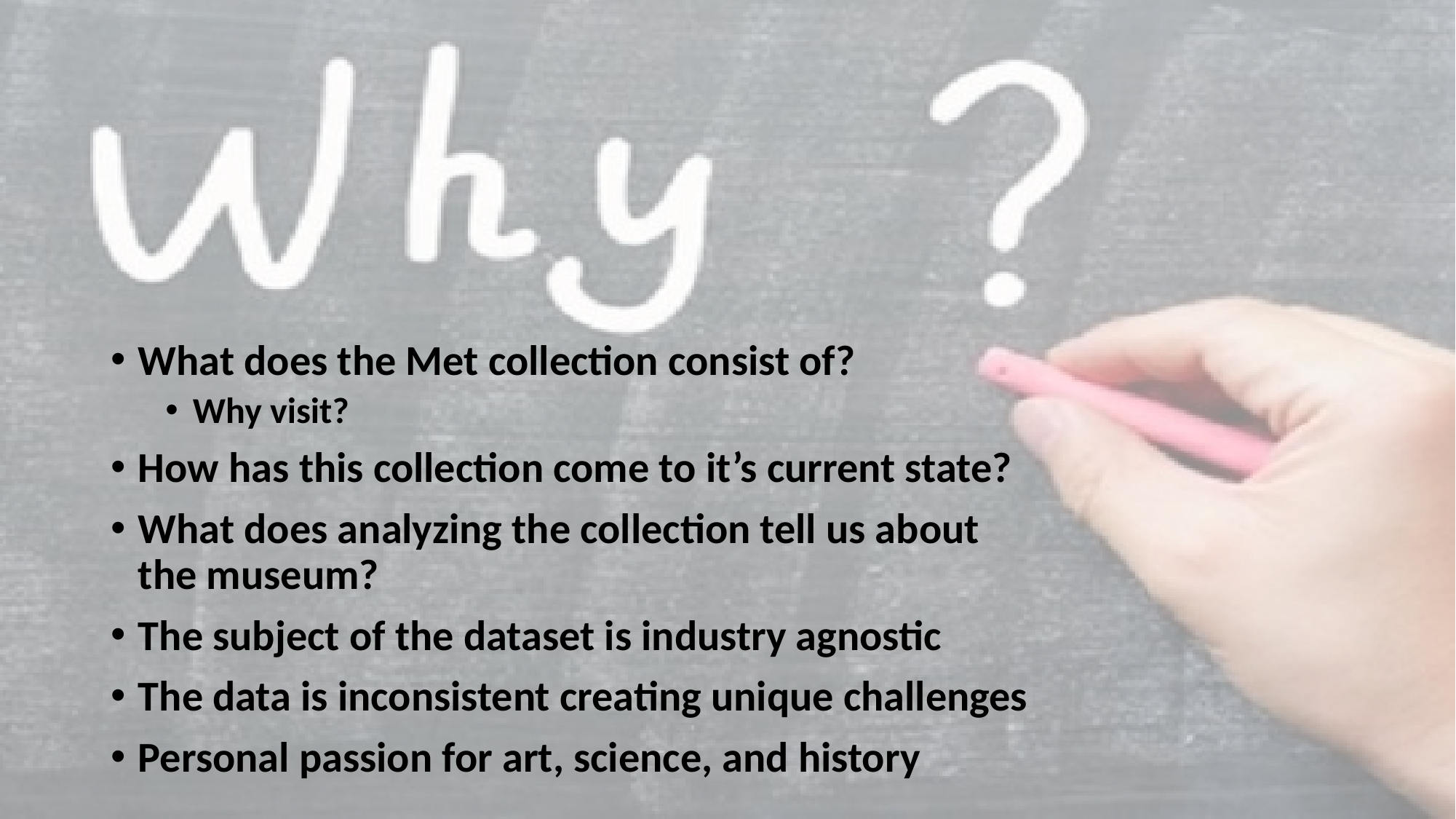

#
What does the Met collection consist of?
Why visit?
How has this collection come to it’s current state?
What does analyzing the collection tell us about the museum?
The subject of the dataset is industry agnostic
The data is inconsistent creating unique challenges
Personal passion for art, science, and history